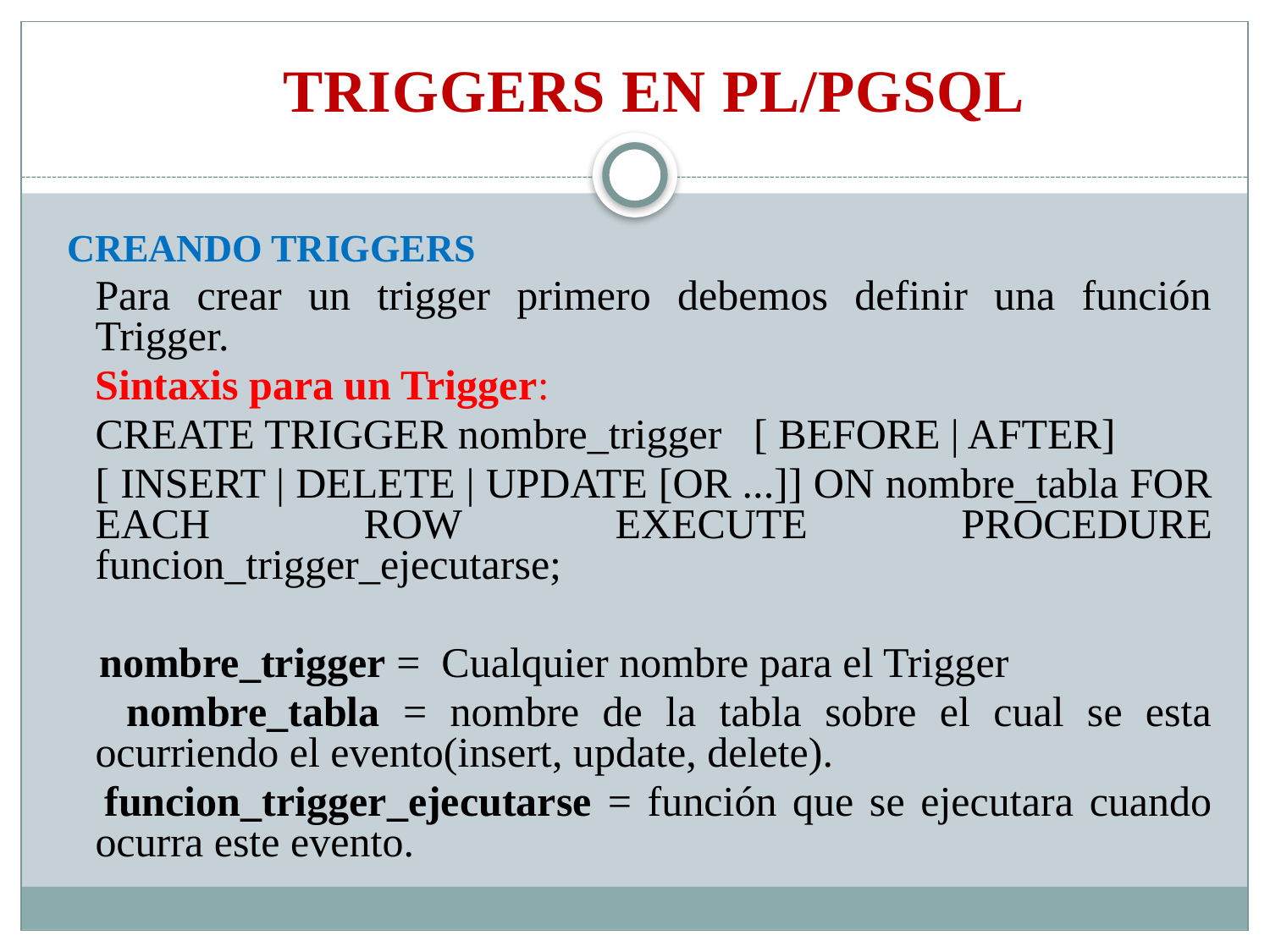

TRIGGERS EN PL/PGSQL
 CREANDO TRIGGERS
	Para crear un trigger primero debemos definir una función Trigger.
	Sintaxis para un Trigger:
	CREATE TRIGGER nombre_trigger   [ BEFORE | AFTER]
	[ INSERT | DELETE | UPDATE [OR ...]] ON nombre_tabla FOR EACH ROW EXECUTE PROCEDURE funcion_trigger_ejecutarse;

    nombre_trigger =  Cualquier nombre para el Trigger
   nombre_tabla = nombre de la tabla sobre el cual se esta ocurriendo el evento(insert, update, delete).
   funcion_trigger_ejecutarse = función que se ejecutara cuando ocurra este evento.